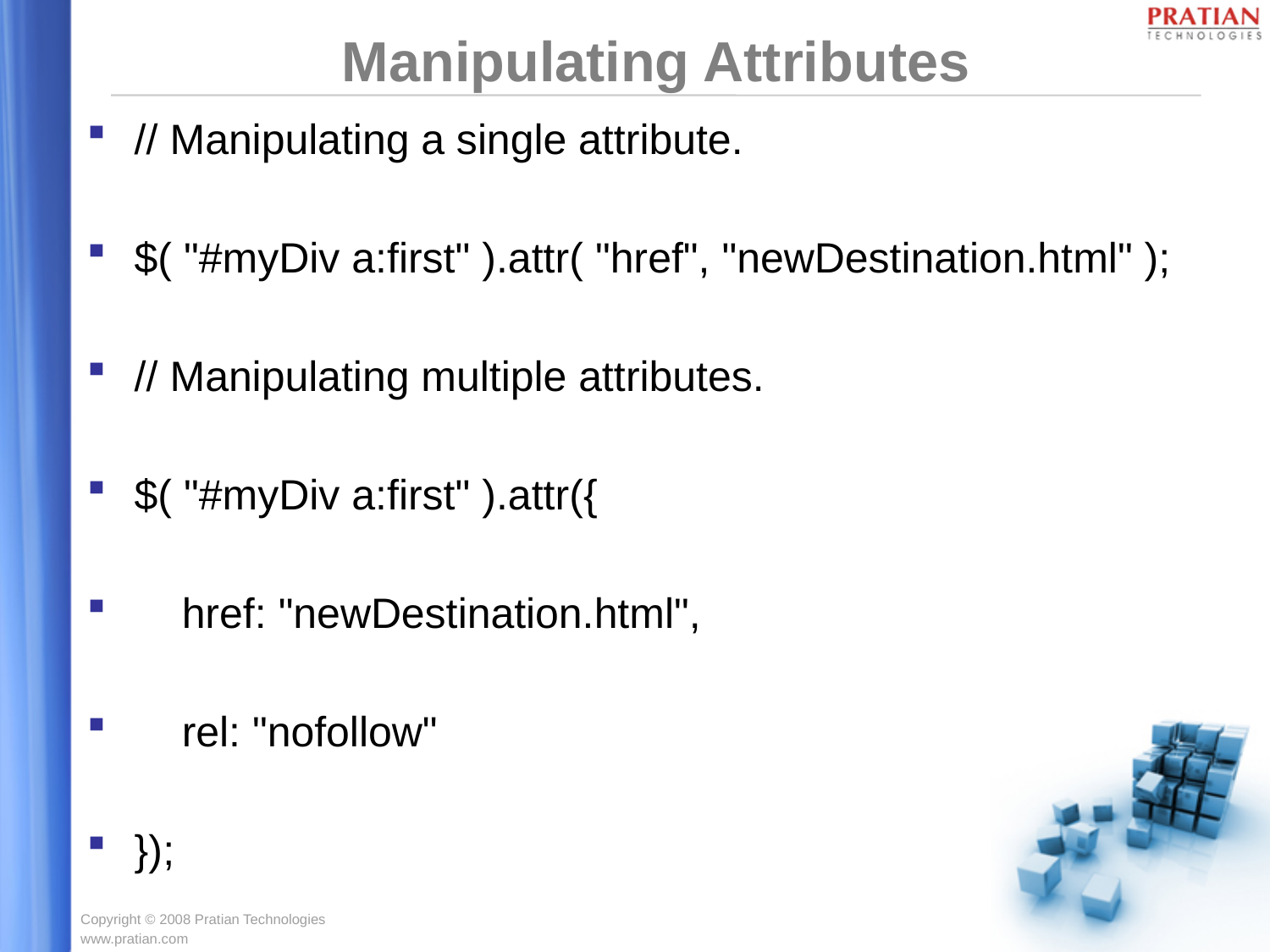

# Manipulating Attributes
// Manipulating a single attribute.

$( "#myDiv a:first" ).attr( "href", "newDestination.html" );

// Manipulating multiple attributes.

$( "#myDiv a:first" ).attr({

    href: "newDestination.html",

    rel: "nofollow"

});